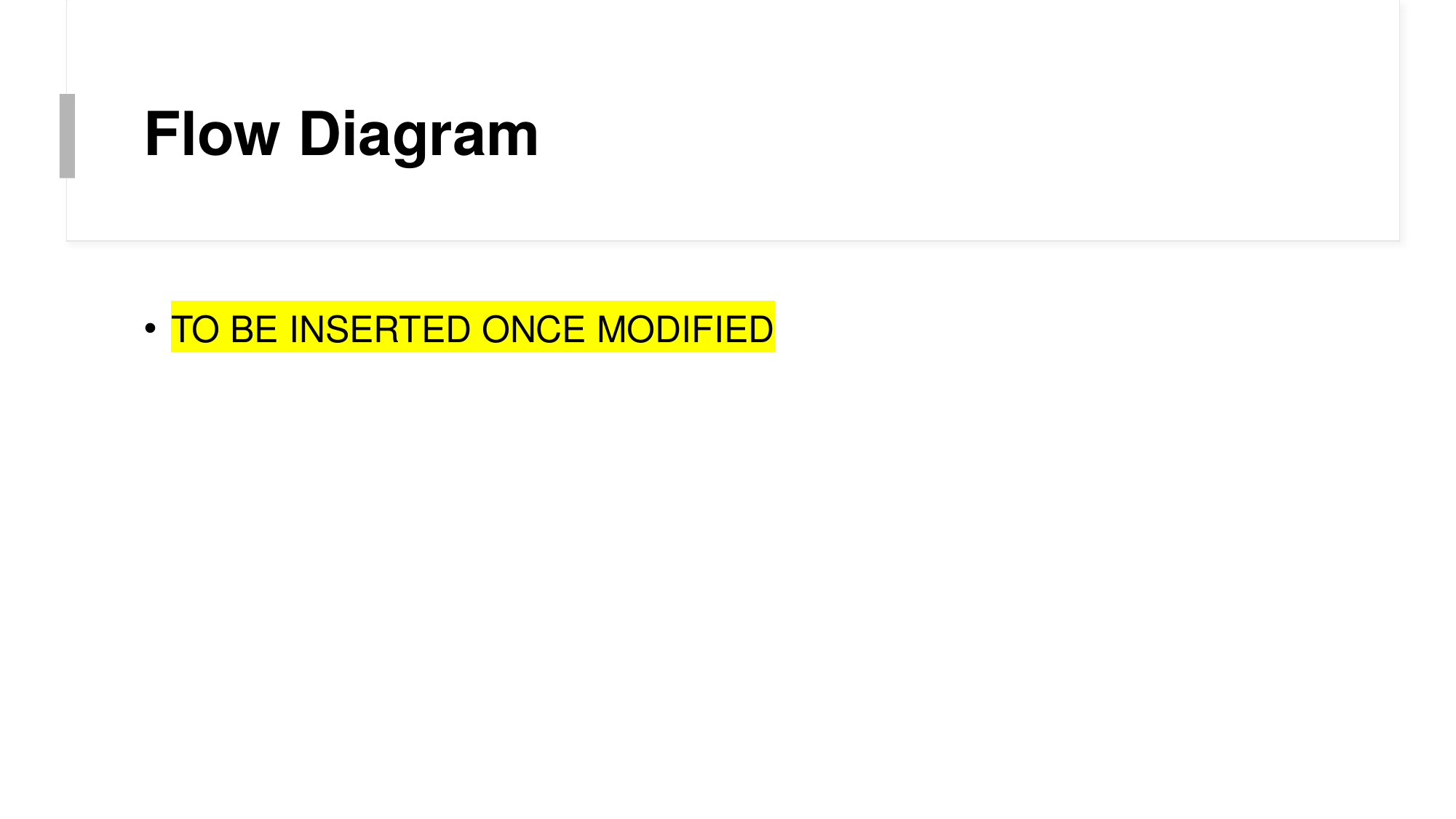

# Flow Diagram
TO BE INSERTED ONCE MODIFIED